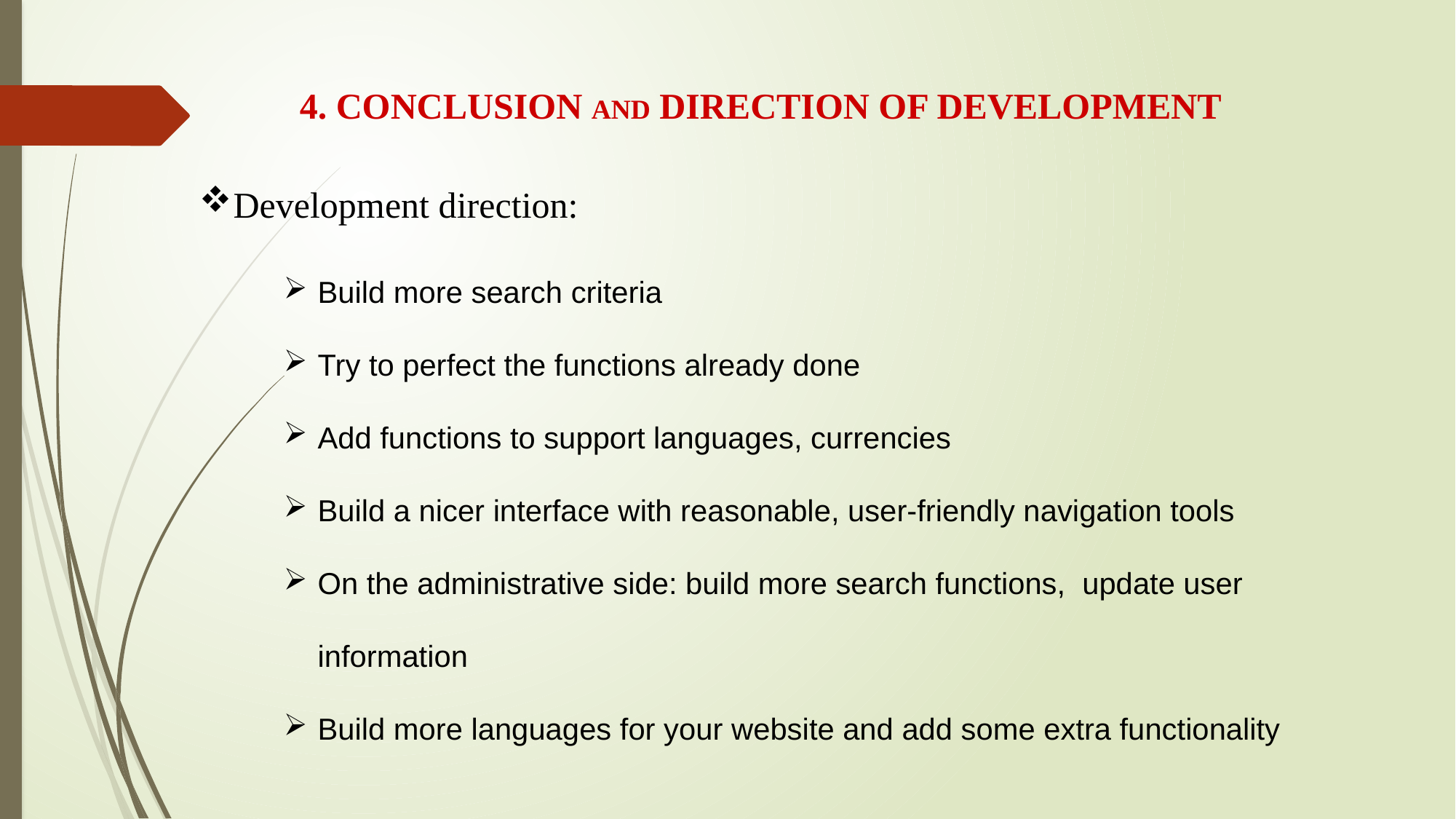

4. CONCLUSION AND DIRECTION OF DEVELOPMENT
Development direction:
Build more search criteria
Try to perfect the functions already done
Add functions to support languages, currencies
Build a nicer interface with reasonable, user-friendly navigation tools
On the administrative side: build more search functions,  update user information
Build more languages for your website and add some extra functionality